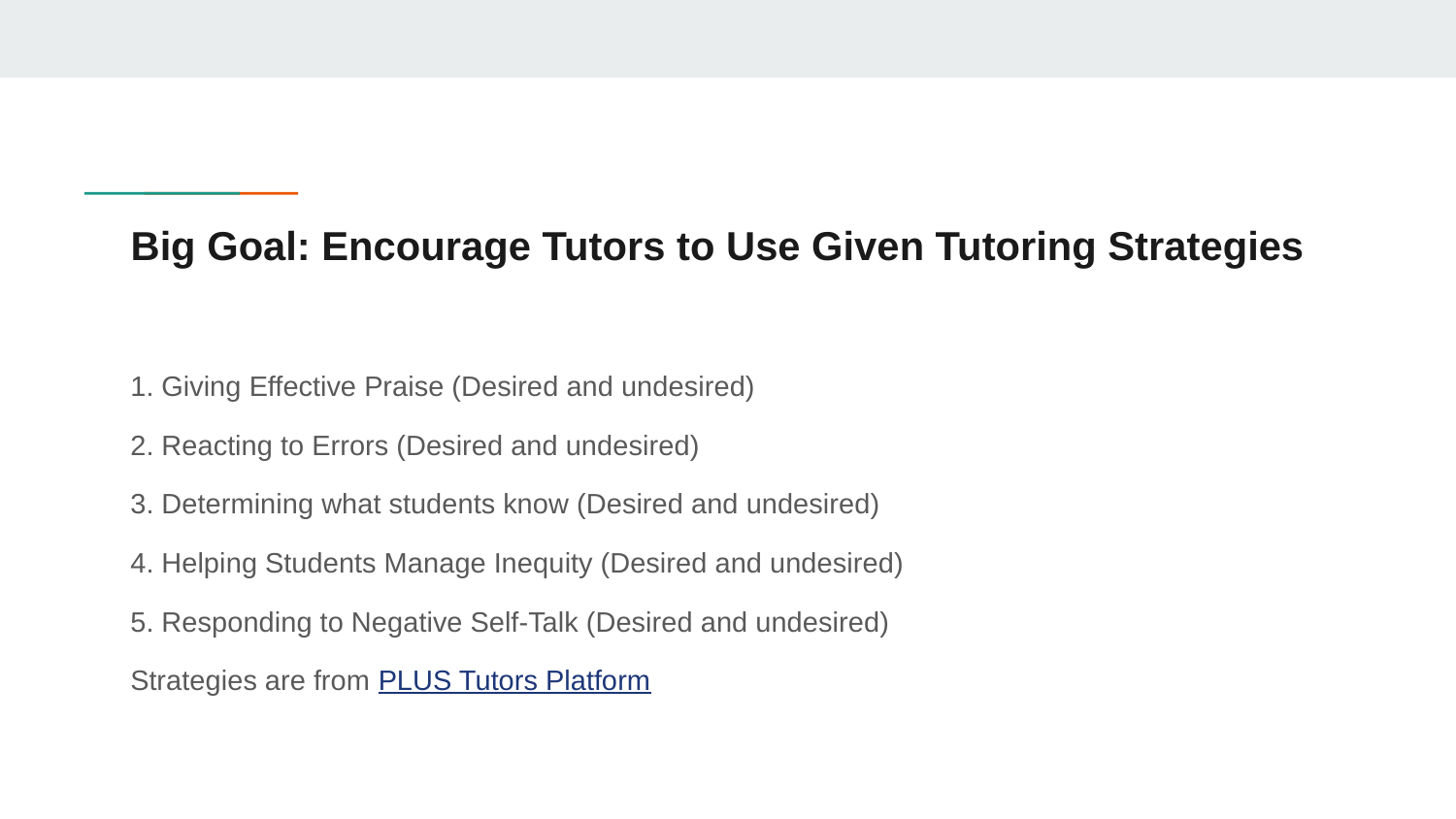

# Big Goal: Encourage Tutors to Use Given Tutoring Strategies
1. Giving Effective Praise (Desired and undesired)
2. Reacting to Errors (Desired and undesired)
3. Determining what students know (Desired and undesired)
4. Helping Students Manage Inequity (Desired and undesired)
5. Responding to Negative Self-Talk (Desired and undesired)
Strategies are from PLUS Tutors Platform